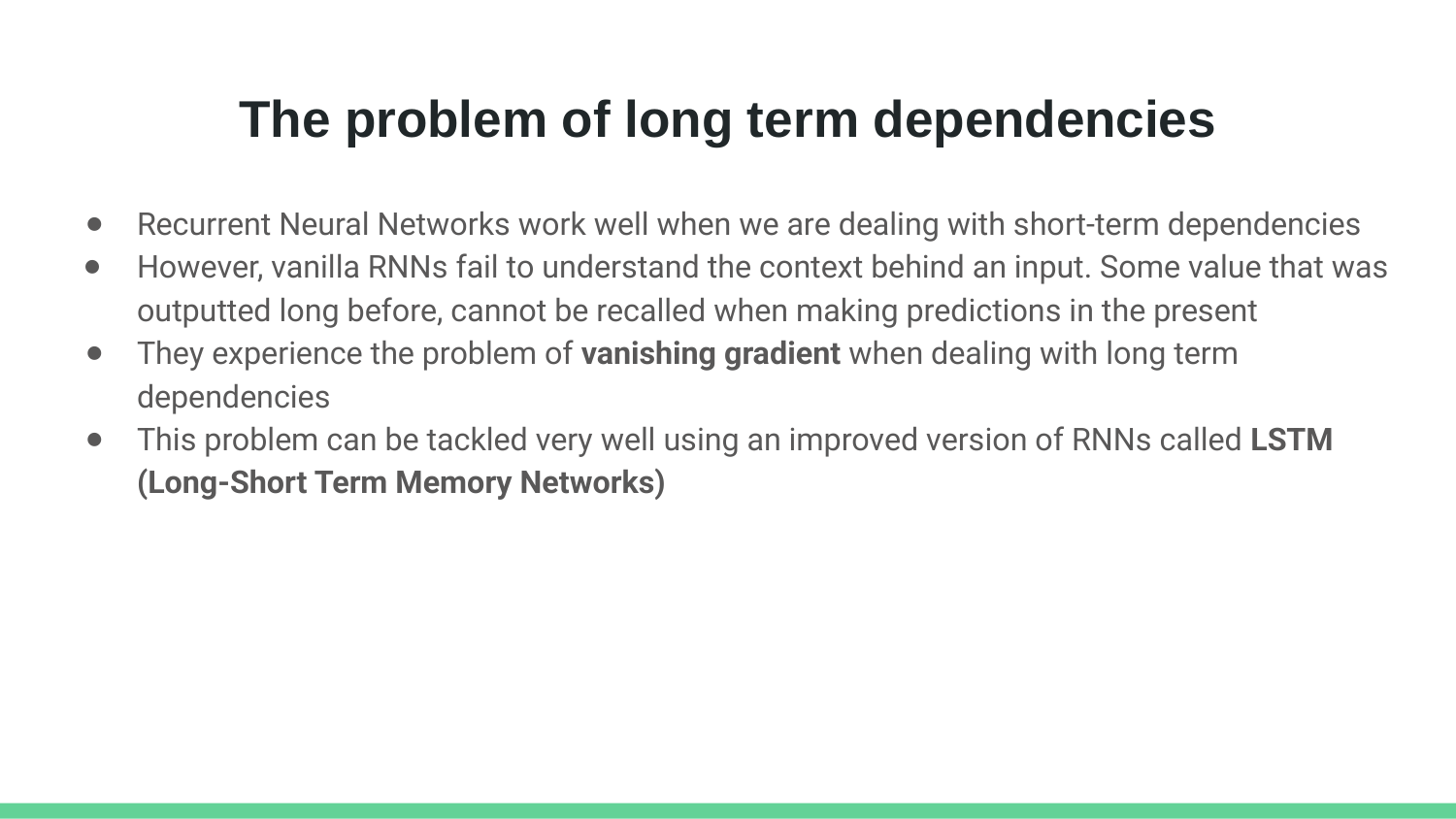

# The problem of long term dependencies
Recurrent Neural Networks work well when we are dealing with short-term dependencies
However, vanilla RNNs fail to understand the context behind an input. Some value that was outputted long before, cannot be recalled when making predictions in the present
They experience the problem of vanishing gradient when dealing with long term dependencies
This problem can be tackled very well using an improved version of RNNs called LSTM (Long-Short Term Memory Networks)